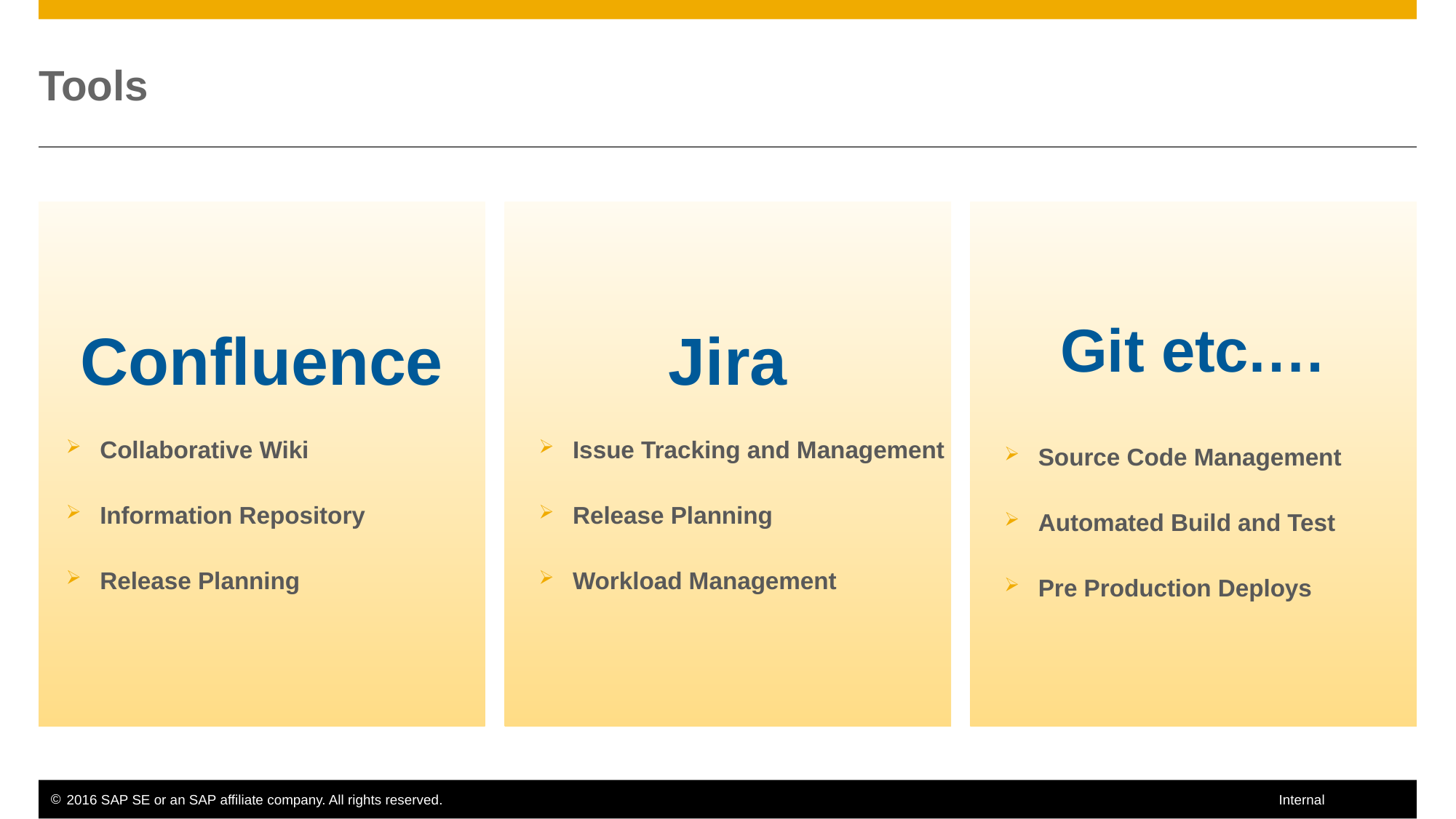

# Tools

Confluence
Collaborative Wiki
Information Repository
Release Planning

Jira
  Issue Tracking and Management
  Release Planning
  Workload Management

Git etc.…
  Source Code Management
  Automated Build and Test
  Pre Production Deploys